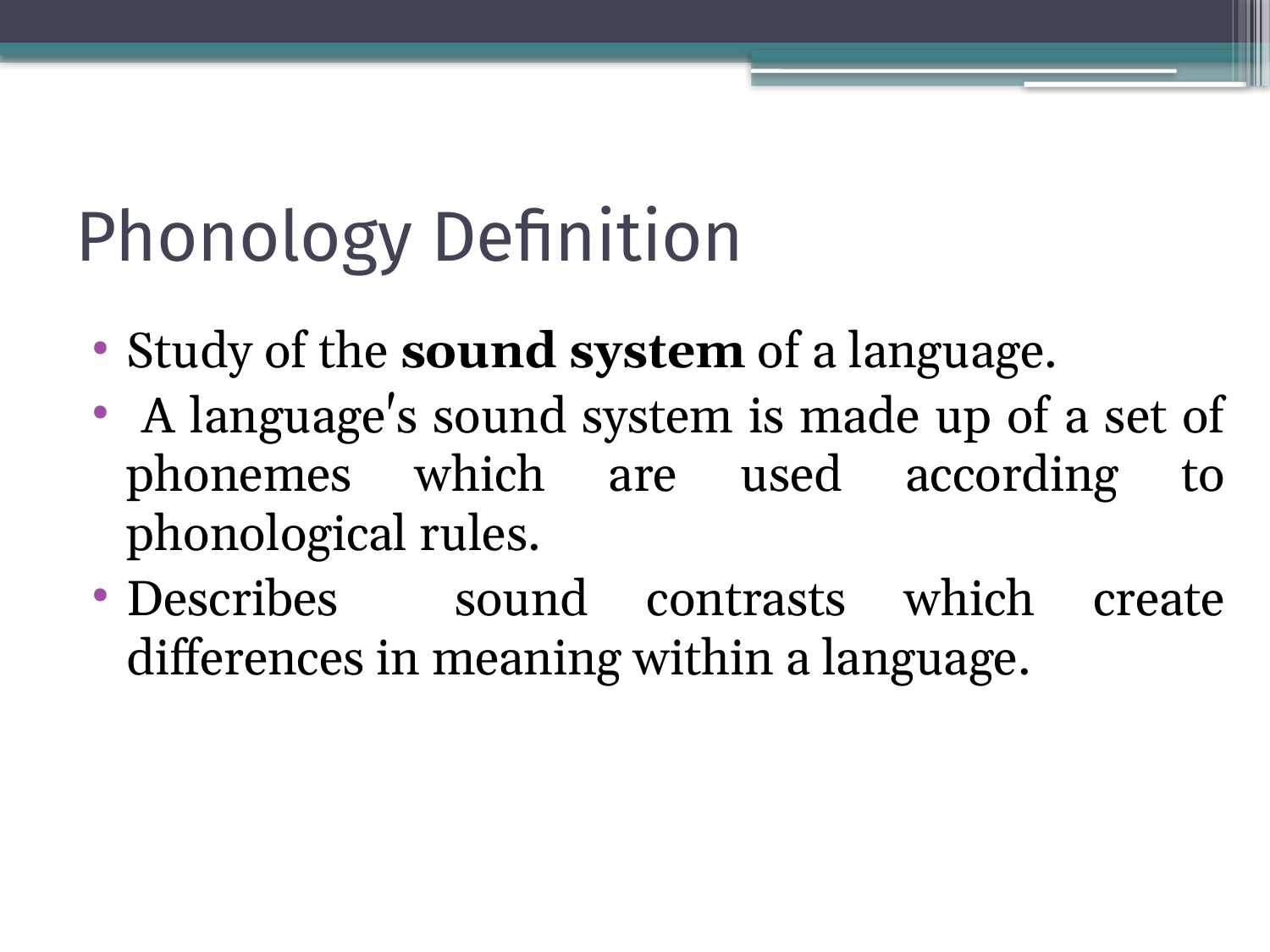

# Phonology Definition

Study of the sound system of a language.
 A language's sound system is made up of a set of phonemes which are used according to phonological rules.
Describes  sound contrasts which create differences in meaning within a language.